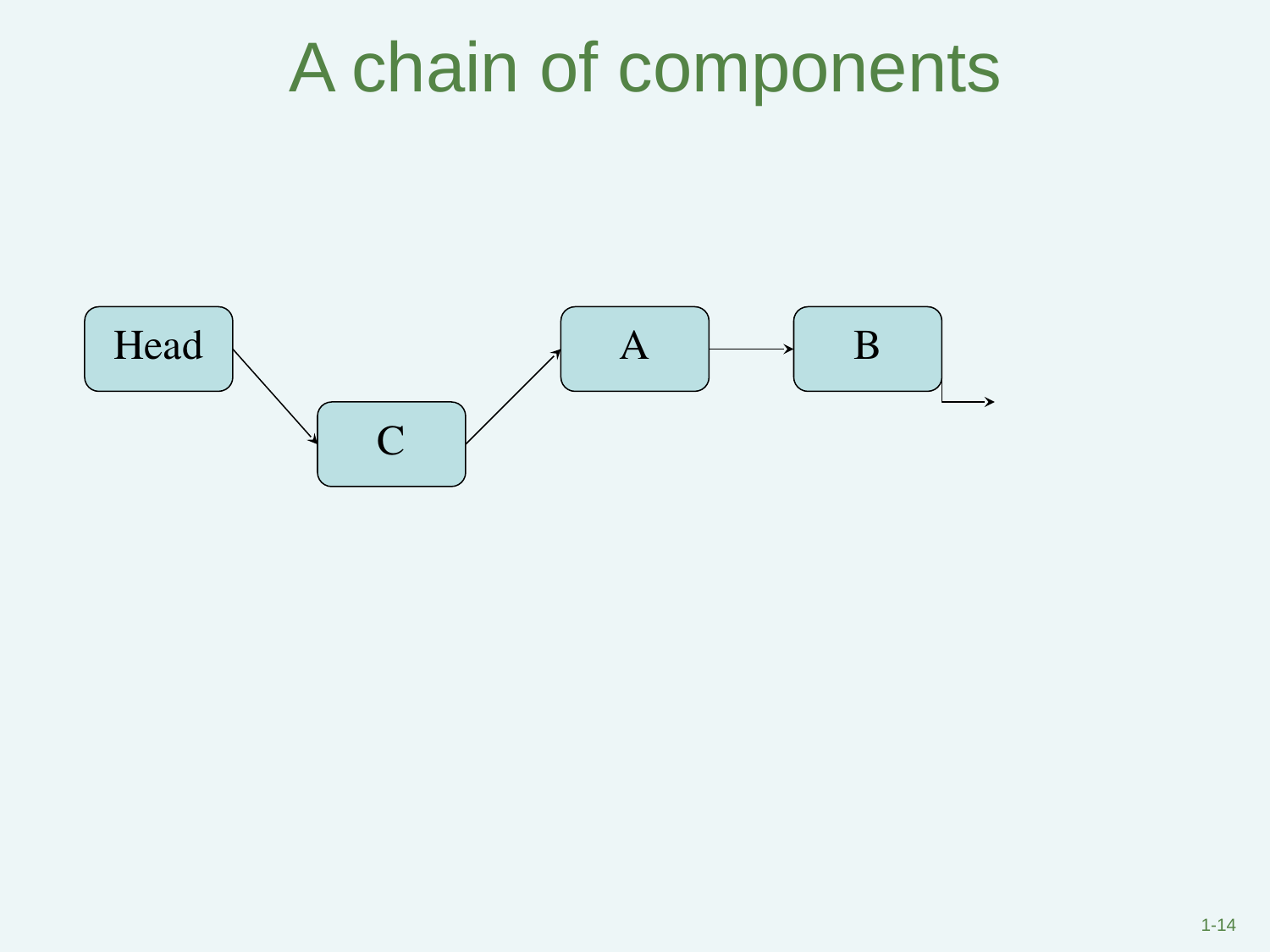

# A chain of components
Head
A
B
C

1-14